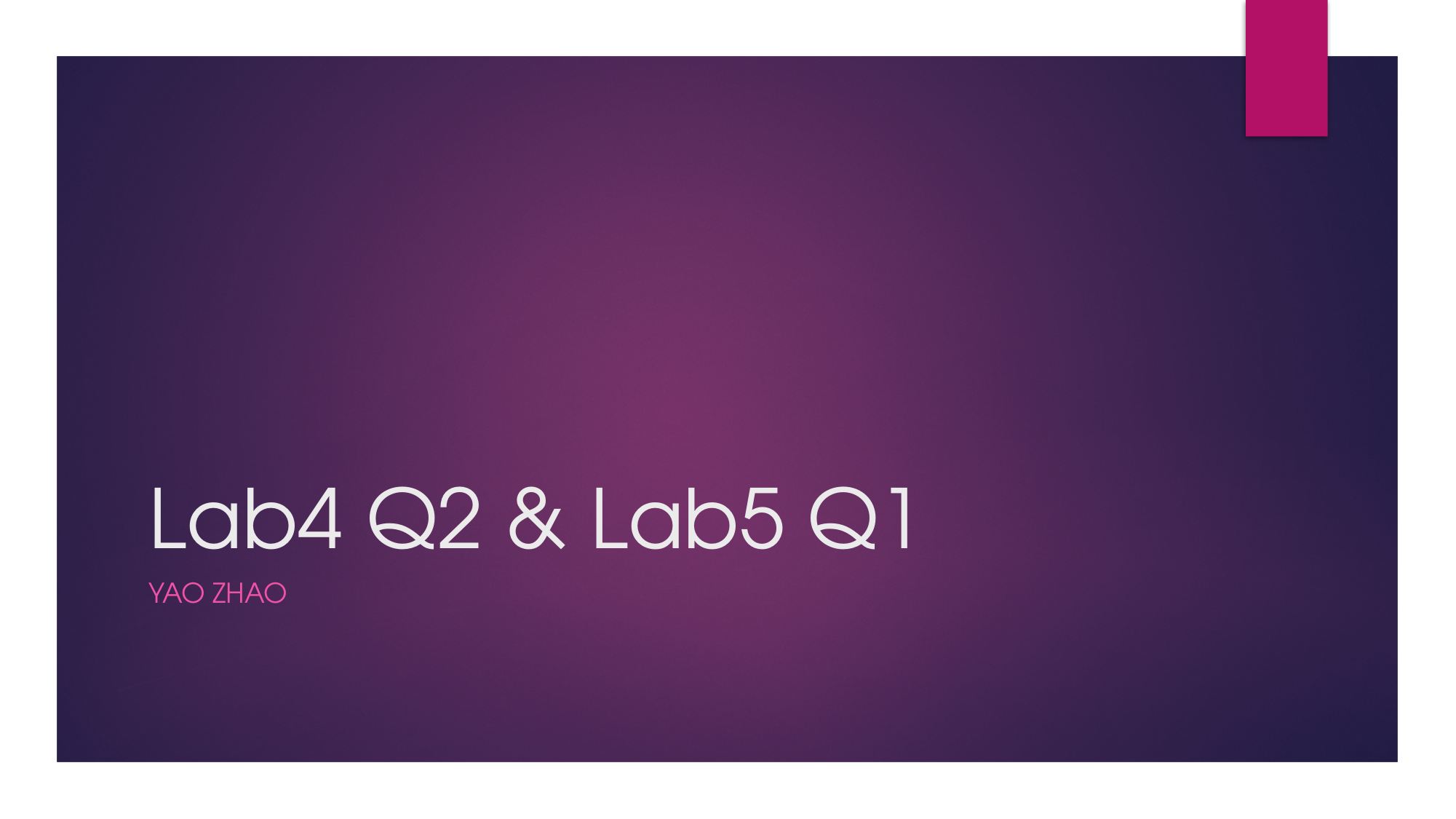

# Lab4 Q2 & Lab5 Q1
Yao zhao